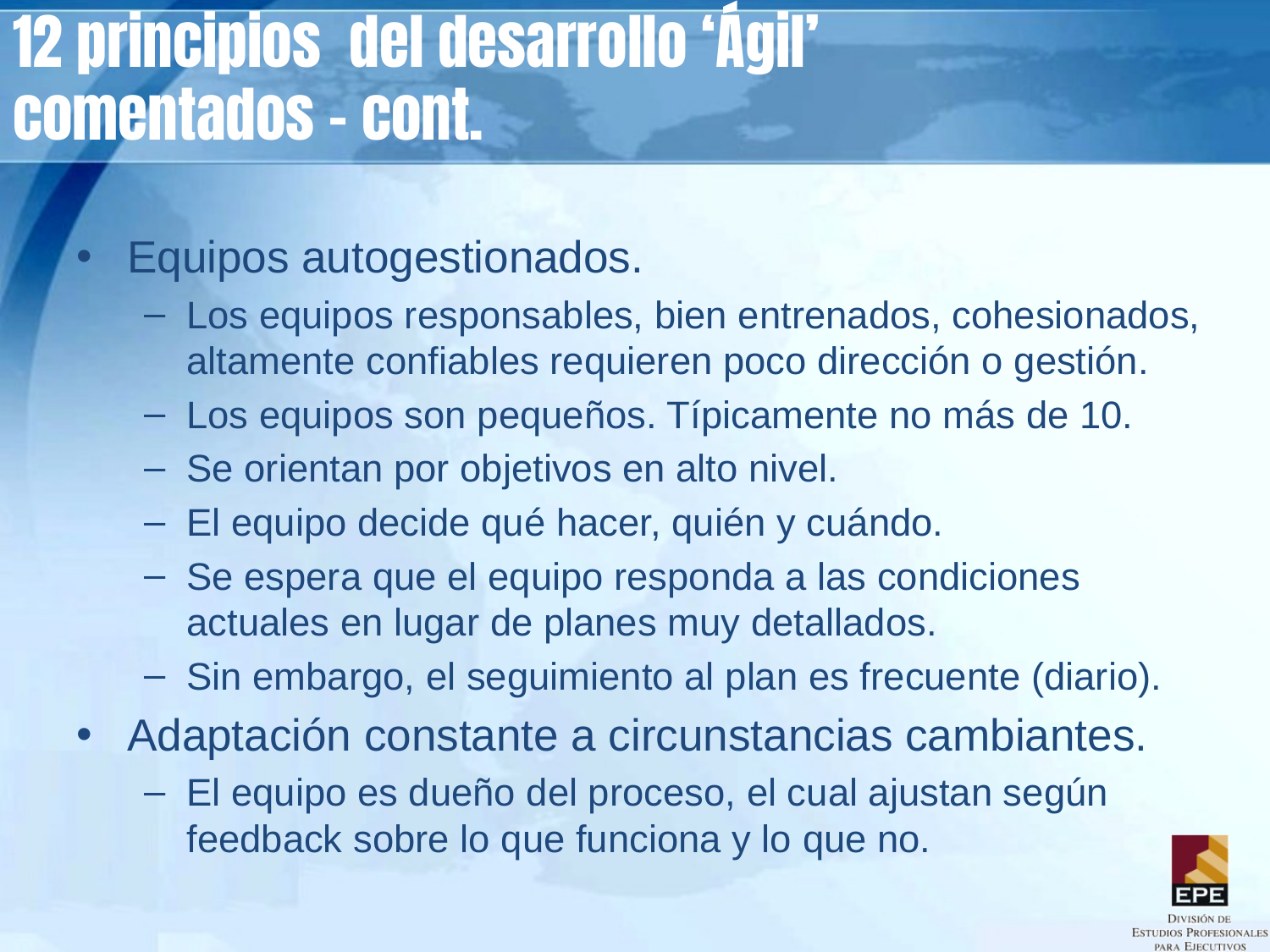

# 12 principios  del desarrollo ‘Ágil’ comentados – cont.
Equipos autogestionados.
Los equipos responsables, bien entrenados, cohesionados, altamente confiables requieren poco dirección o gestión.
Los equipos son pequeños. Típicamente no más de 10.
Se orientan por objetivos en alto nivel.
El equipo decide qué hacer, quién y cuándo.
Se espera que el equipo responda a las condiciones actuales en lugar de planes muy detallados.
Sin embargo, el seguimiento al plan es frecuente (diario).
Adaptación constante a circunstancias cambiantes.
El equipo es dueño del proceso, el cual ajustan según feedback sobre lo que funciona y lo que no.